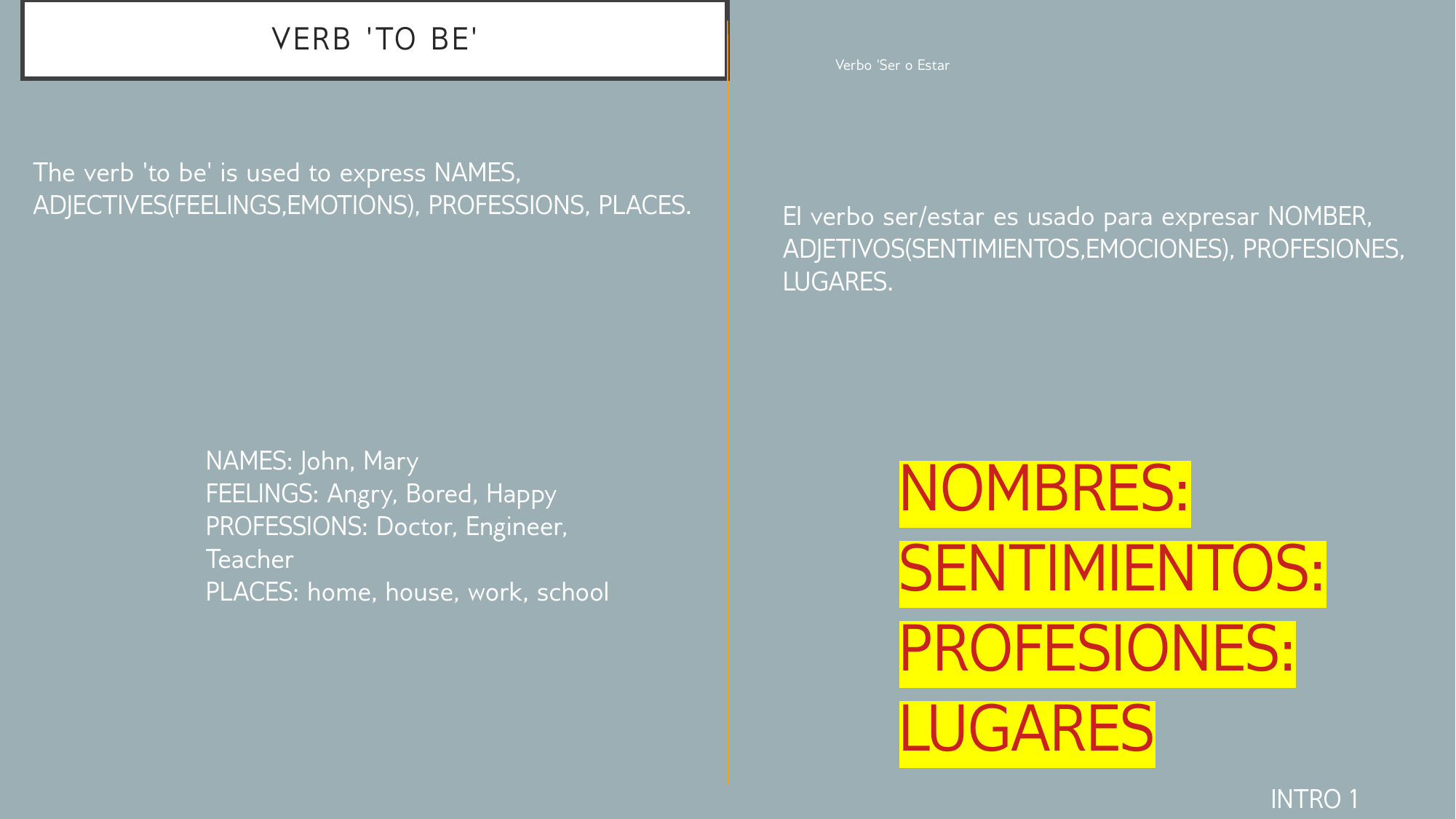

Verb 'to be'
Verbo 'Ser o Estar

The verb 'to be' is used to express NAMES, ADJECTIVES(FEELINGS,EMOTIONS), PROFESSIONS, PLACES.
El verbo ser/estar es usado para expresar NOMBER, ADJETIVOS(SENTIMIENTOS,EMOCIONES), PROFESIONES, LUGARES.
NAMES: John, Mary
FEELINGS: Angry, Bored, Happy
PROFESSIONS: Doctor, Engineer, Teacher
PLACES: home, house, work, school
NOMBRES:
SENTIMIENTOS:
PROFESIONES:
LUGARES
INTRO 1